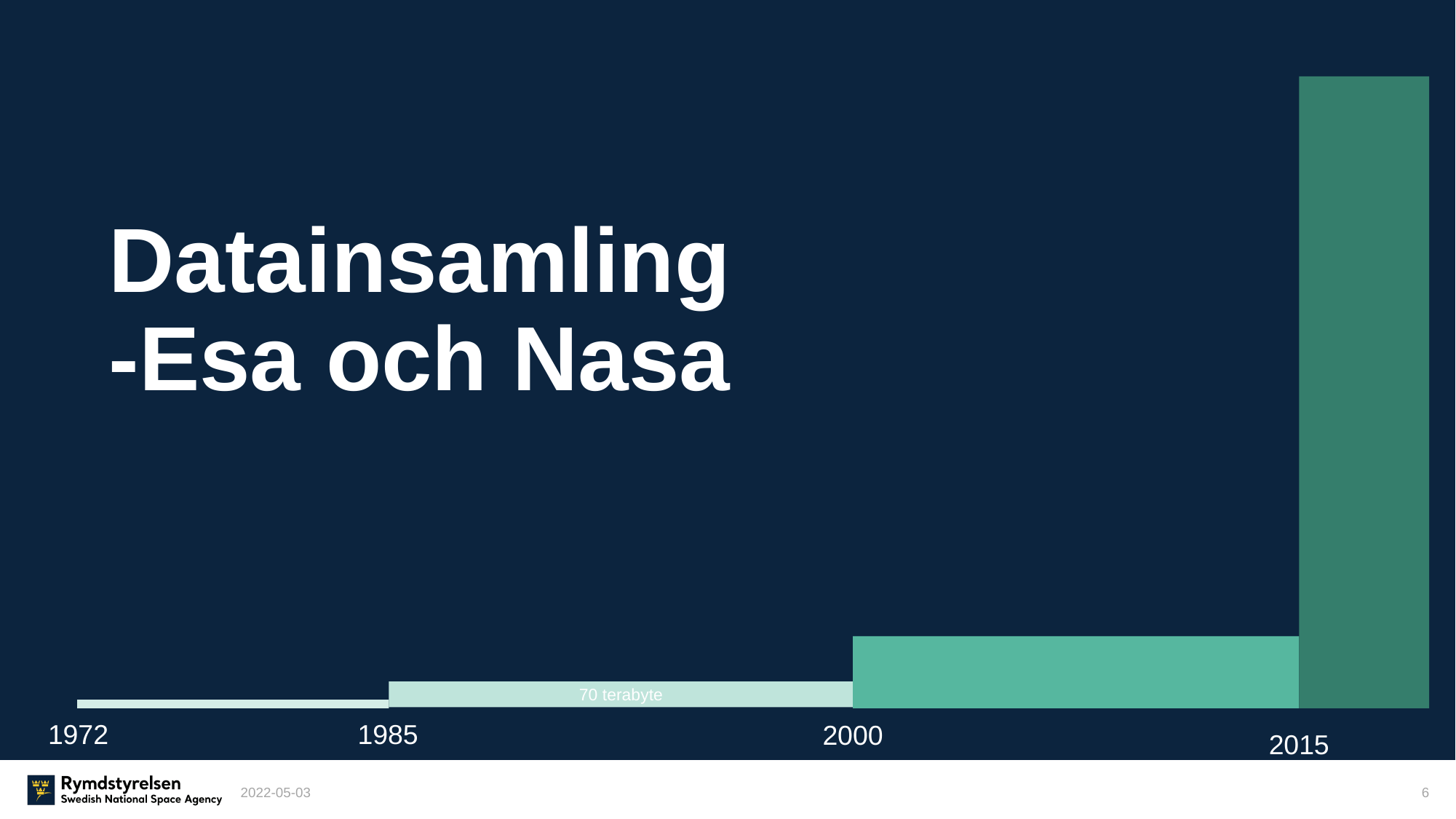

# Datainsamling -Esa och Nasa

70 terabyte

1972
1985
2000
2015
2022-05-03

6